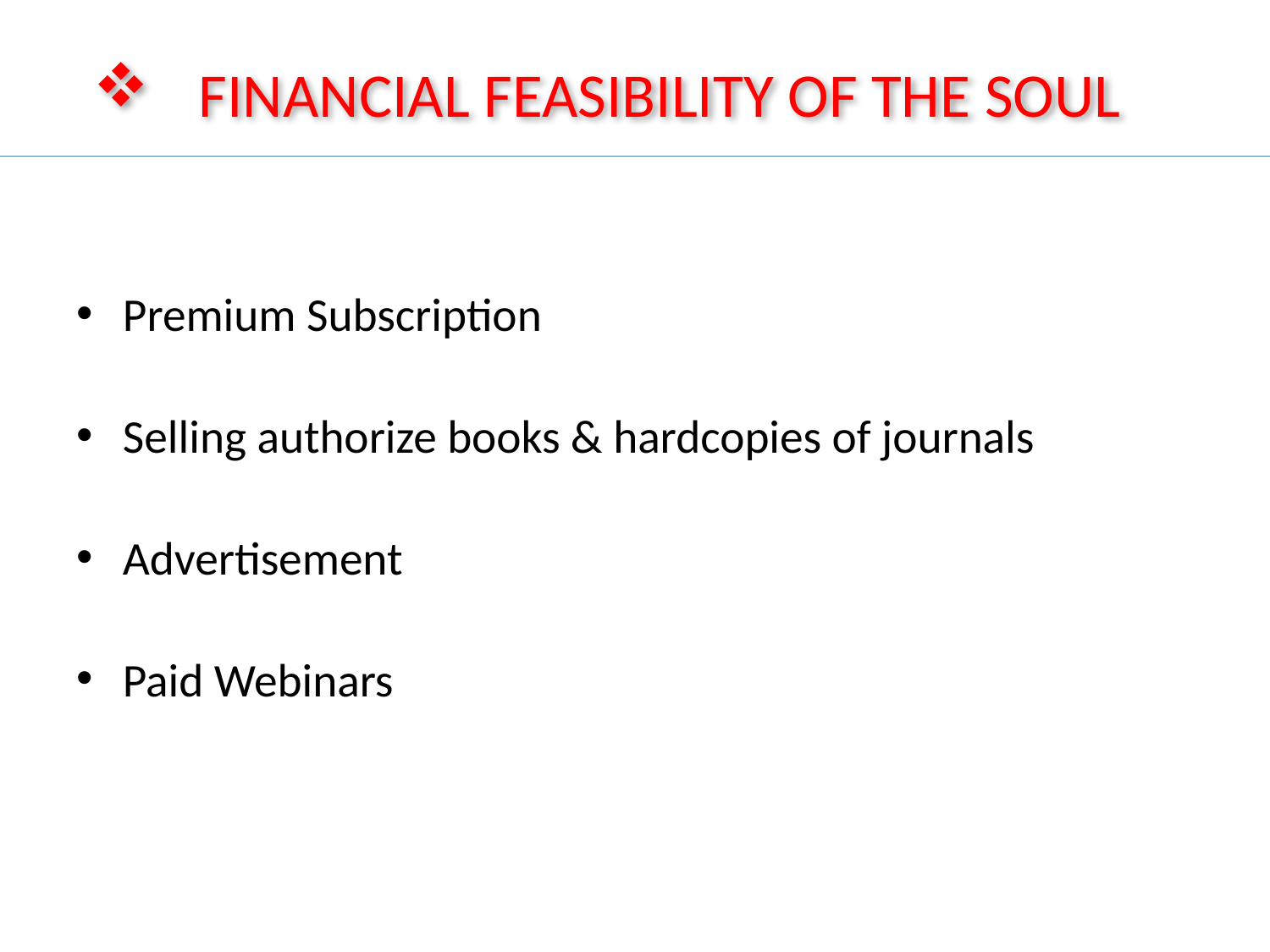

# FINANCIAL FEASIBILITY OF THE SOUL
Premium Subscription
Selling authorize books & hardcopies of journals
Advertisement
Paid Webinars